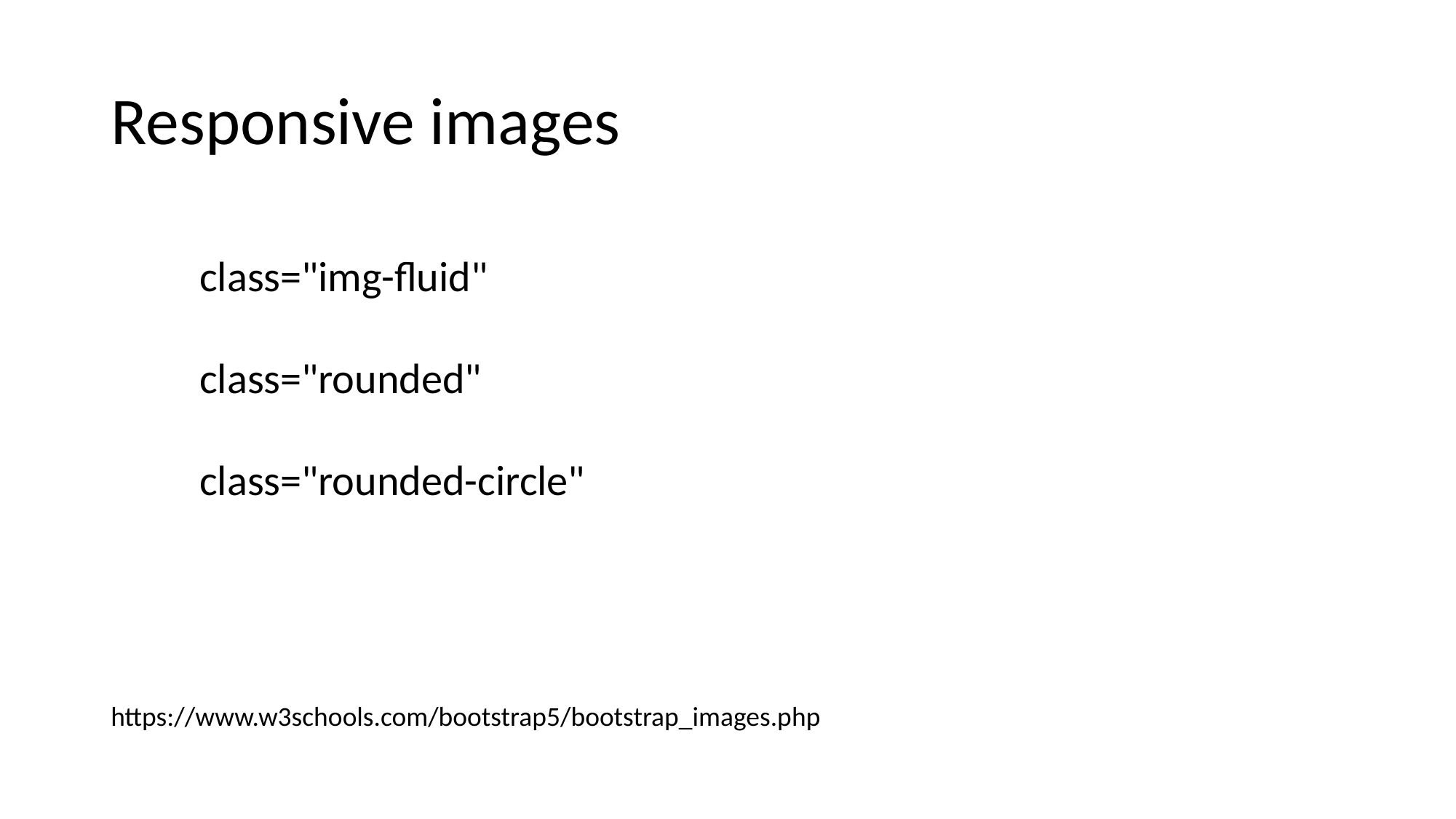

# Responsive images
class="img-fluid"

class="rounded"

class="rounded-circle"

https://www.w3schools.com/bootstrap5/bootstrap_images.php